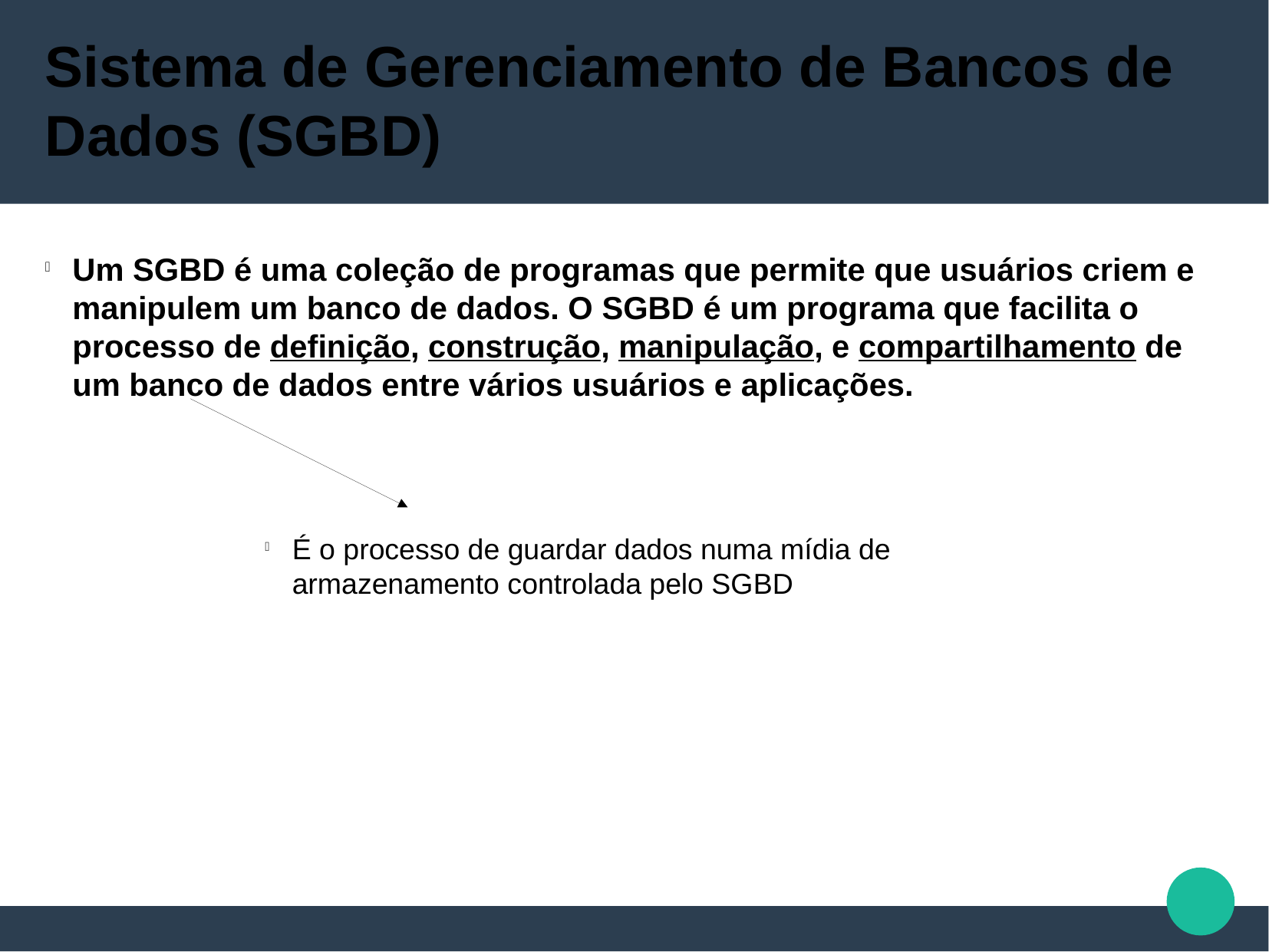

Sistema de Gerenciamento de Bancos de Dados (SGBD)
Um SGBD é uma coleção de programas que permite que usuários criem e manipulem um banco de dados. O SGBD é um programa que facilita o processo de definição, construção, manipulação, e compartilhamento de um banco de dados entre vários usuários e aplicações.

É o processo de guardar dados numa mídia de armazenamento controlada pelo SGBD